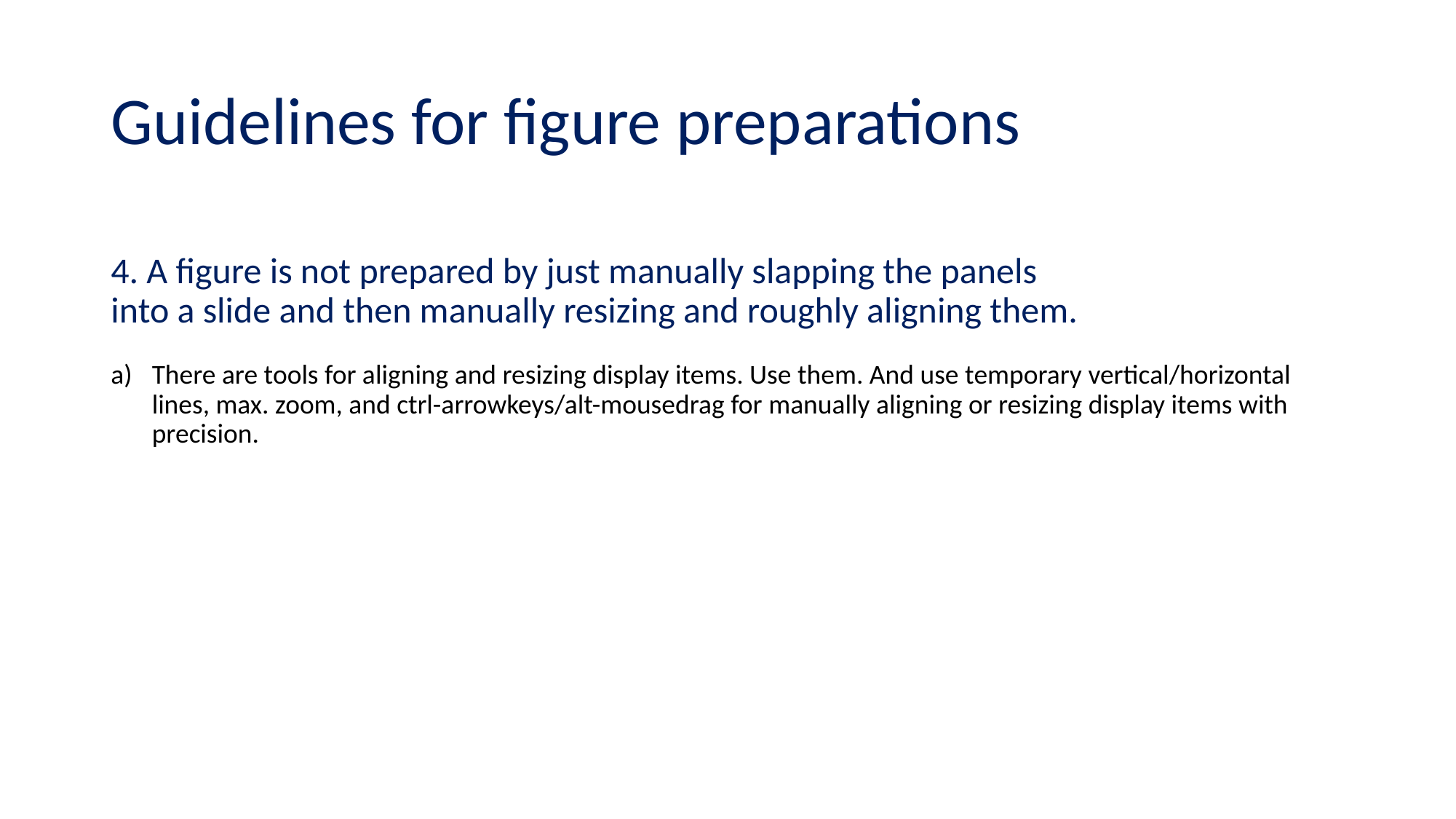

# Guidelines for figure preparations
4. A figure is not prepared by just manually slapping the panels into a slide and then manually resizing and roughly aligning them.
There are tools for aligning and resizing display items. Use them. And use temporary vertical/horizontal lines, max. zoom, and ctrl-arrowkeys/alt-mousedrag for manually aligning or resizing display items with precision.